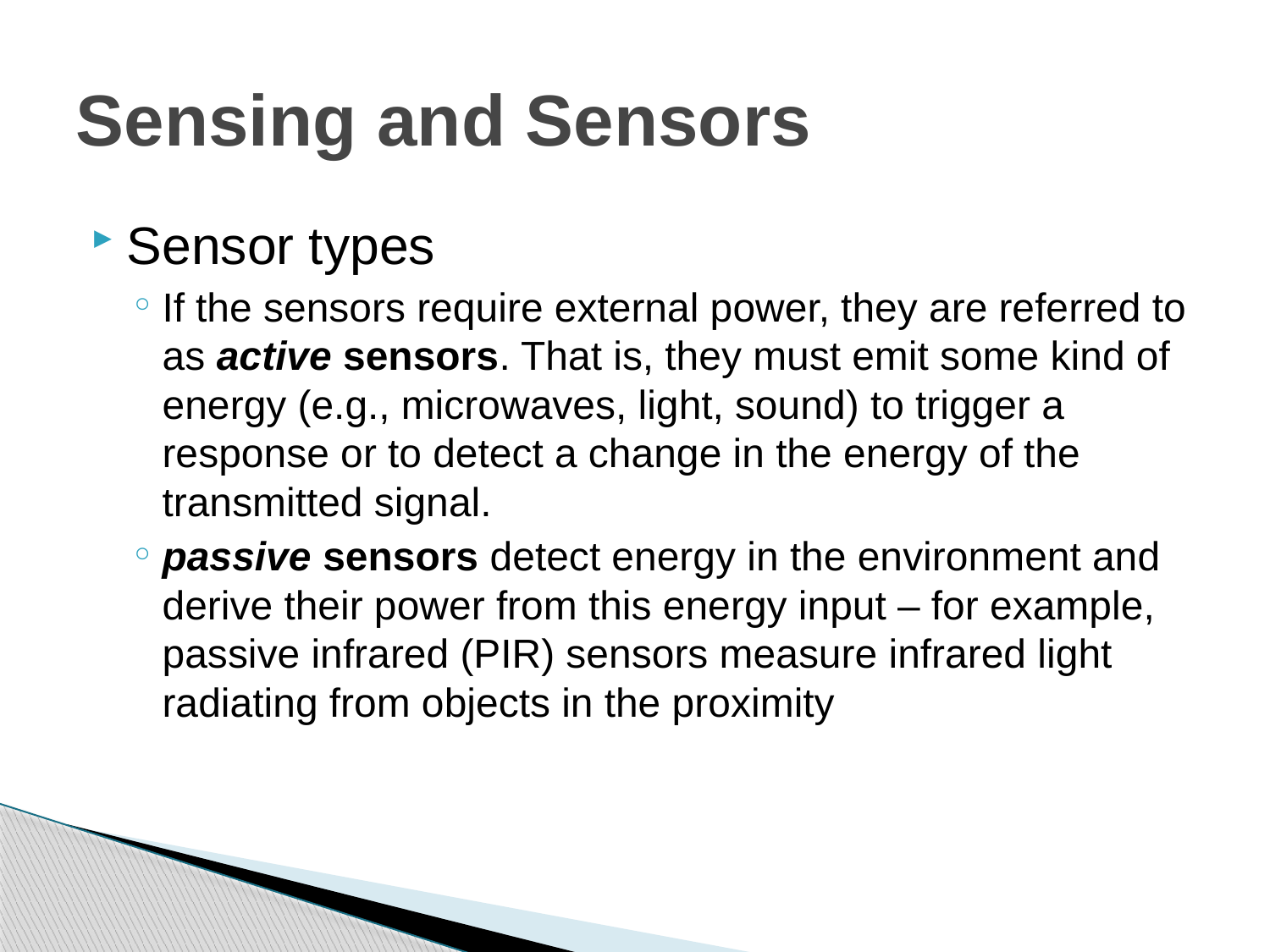

# Sensing and Sensors
Sensor types
If the sensors require external power, they are referred to as active sensors. That is, they must emit some kind of energy (e.g., microwaves, light, sound) to trigger a response or to detect a change in the energy of the transmitted signal.
passive sensors detect energy in the environment and derive their power from this energy input – for example, passive infrared (PIR) sensors measure infrared light radiating from objects in the proximity